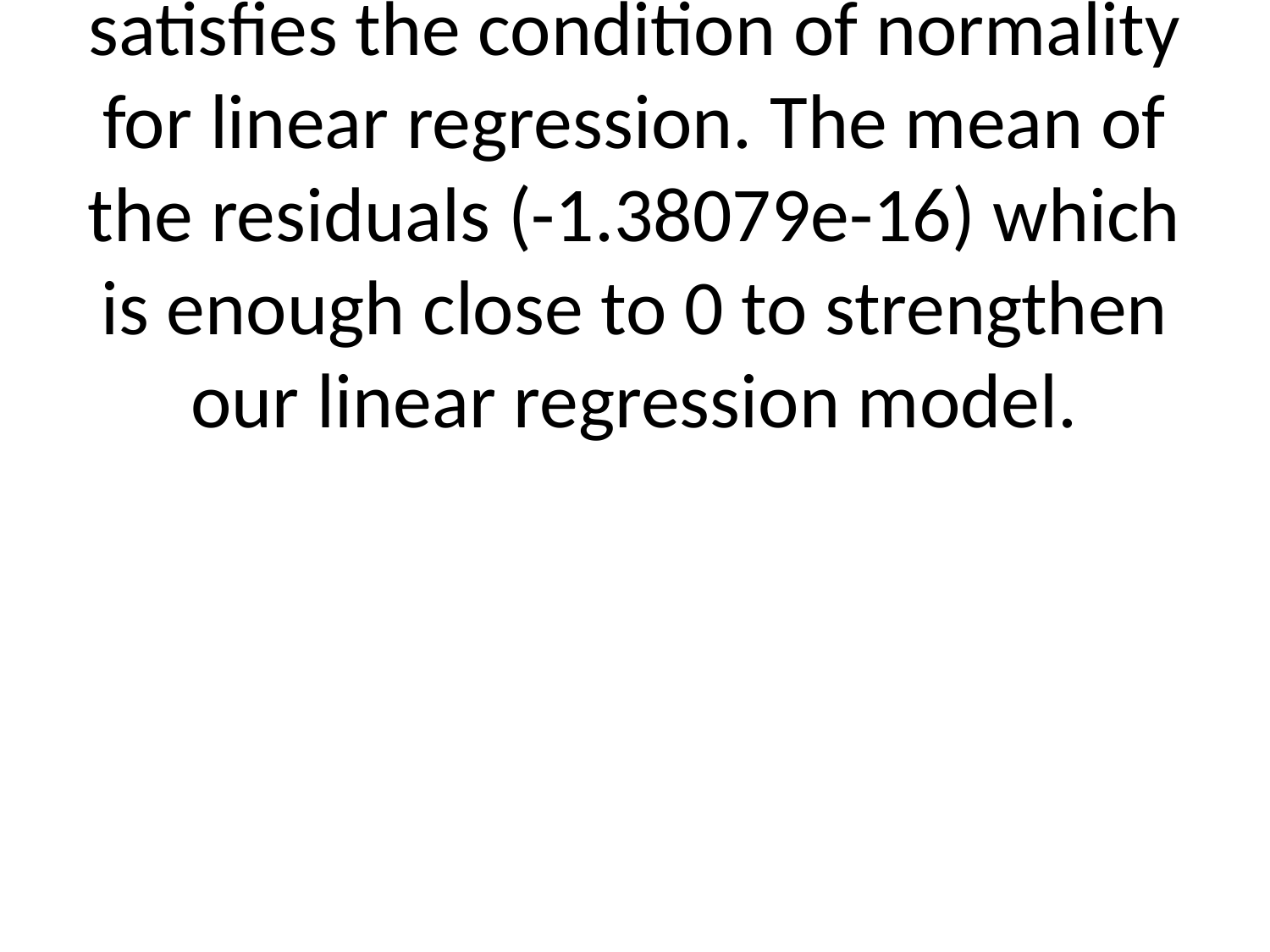

# The histogram of the residual is approximately symmetric which satisfies the condition of normality for linear regression. The mean of the residuals (-1.38079e-16) which is enough close to 0 to strengthen our linear regression model.